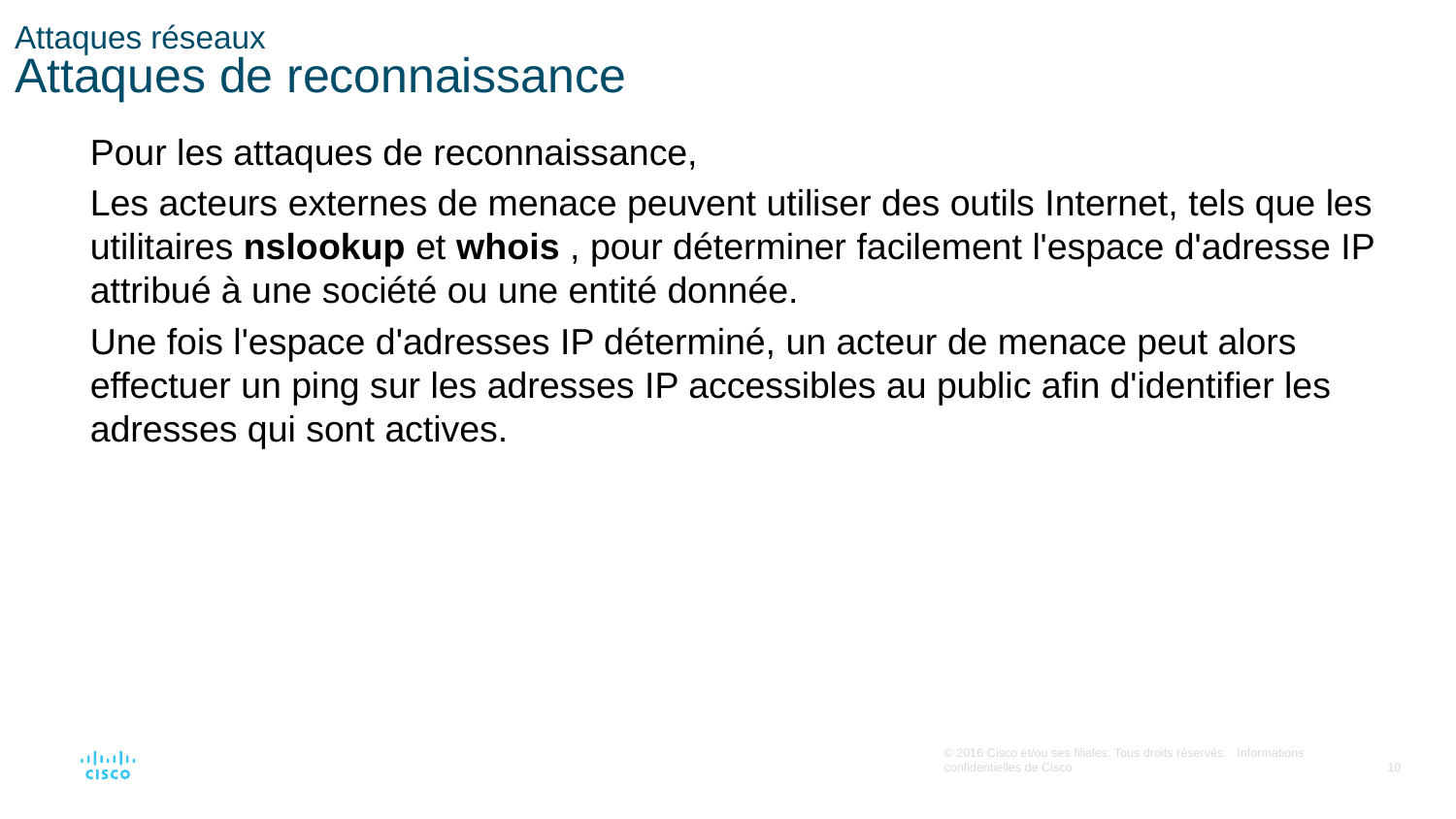

# Attaques réseaux Attaques de reconnaissance
Pour les attaques de reconnaissance,
Les acteurs externes de menace peuvent utiliser des outils Internet, tels que les utilitaires nslookup et whois , pour déterminer facilement l'espace d'adresse IP attribué à une société ou une entité donnée.
Une fois l'espace d'adresses IP déterminé, un acteur de menace peut alors effectuer un ping sur les adresses IP accessibles au public afin d'identifier les adresses qui sont actives.